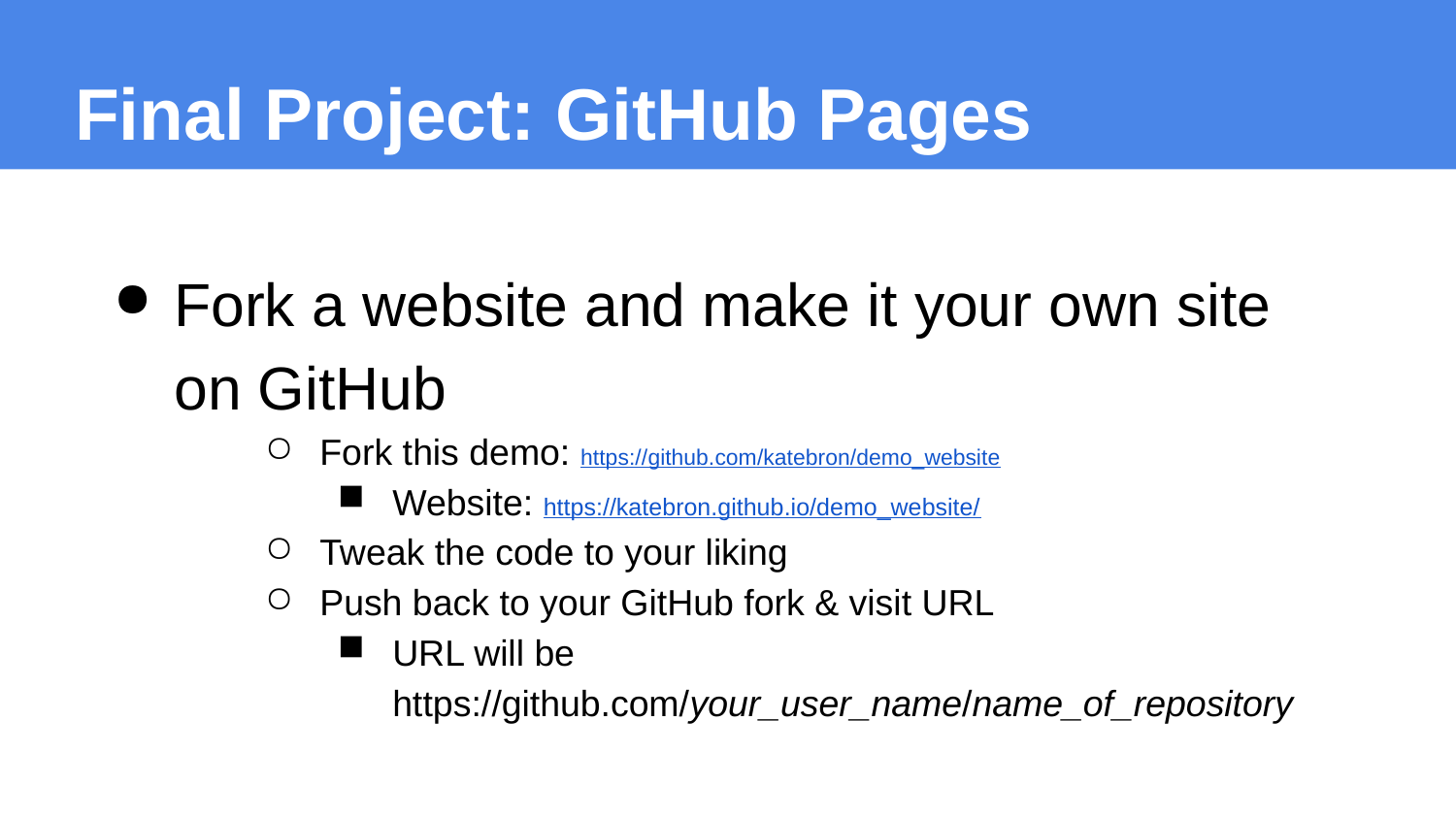

Final Project: GitHub Pages
Fork a website and make it your own site on GitHub
Fork this demo: https://github.com/katebron/demo_website
Website: https://katebron.github.io/demo_website/
Tweak the code to your liking
Push back to your GitHub fork & visit URL
URL will be https://github.com/your_user_name/name_of_repository